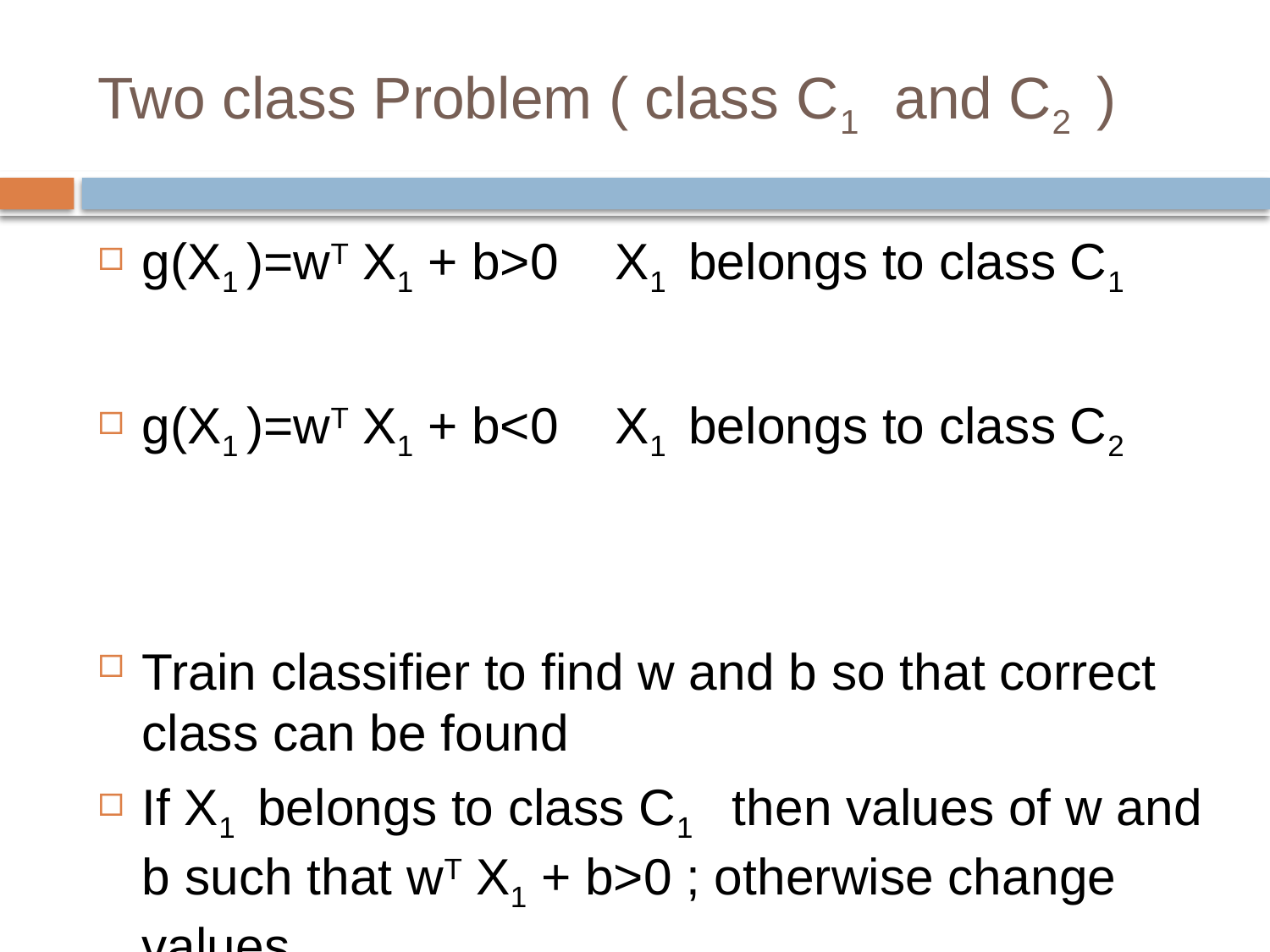

# Two class Problem ( class C1   and C2  )
g(X1 )=wT X1 + b>0    X1  belongs to class C1

g(X1 )=wT X1 + b<0    X1  belongs to class C2

Train classifier to find w and b so that correct class can be found
If X1  belongs to class C1    then values of w and b such that wT X1 + b>0 ; otherwise change values